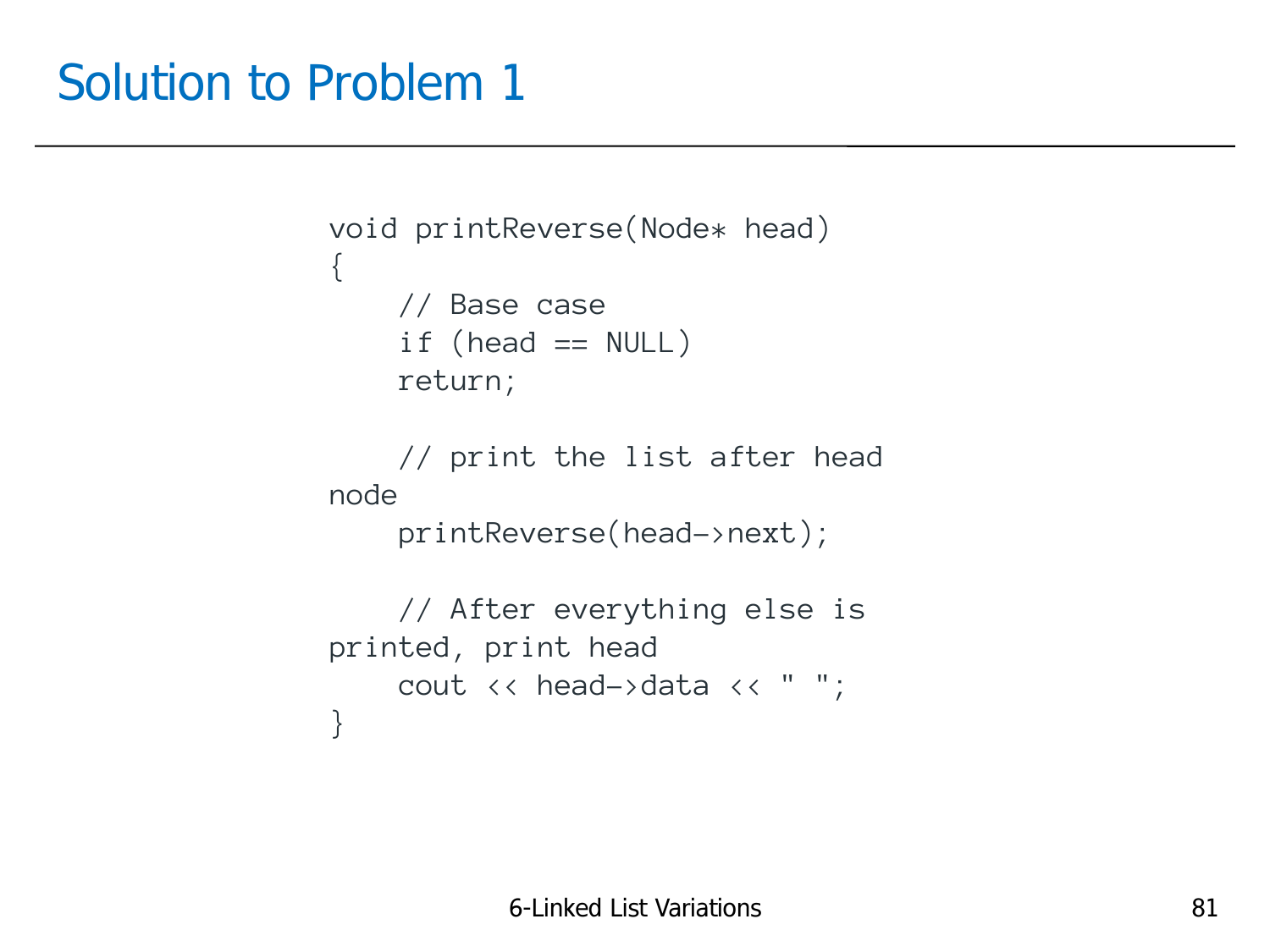

# Solution to Problem 1

void printReverse(Node* head)
{
    // Base case
    if (head == NULL)
    return;

    // print the list after head node
    printReverse(head->next);

    // After everything else is printed, print head
    cout << head->data << " ";
}
6-Linked List Variations
81